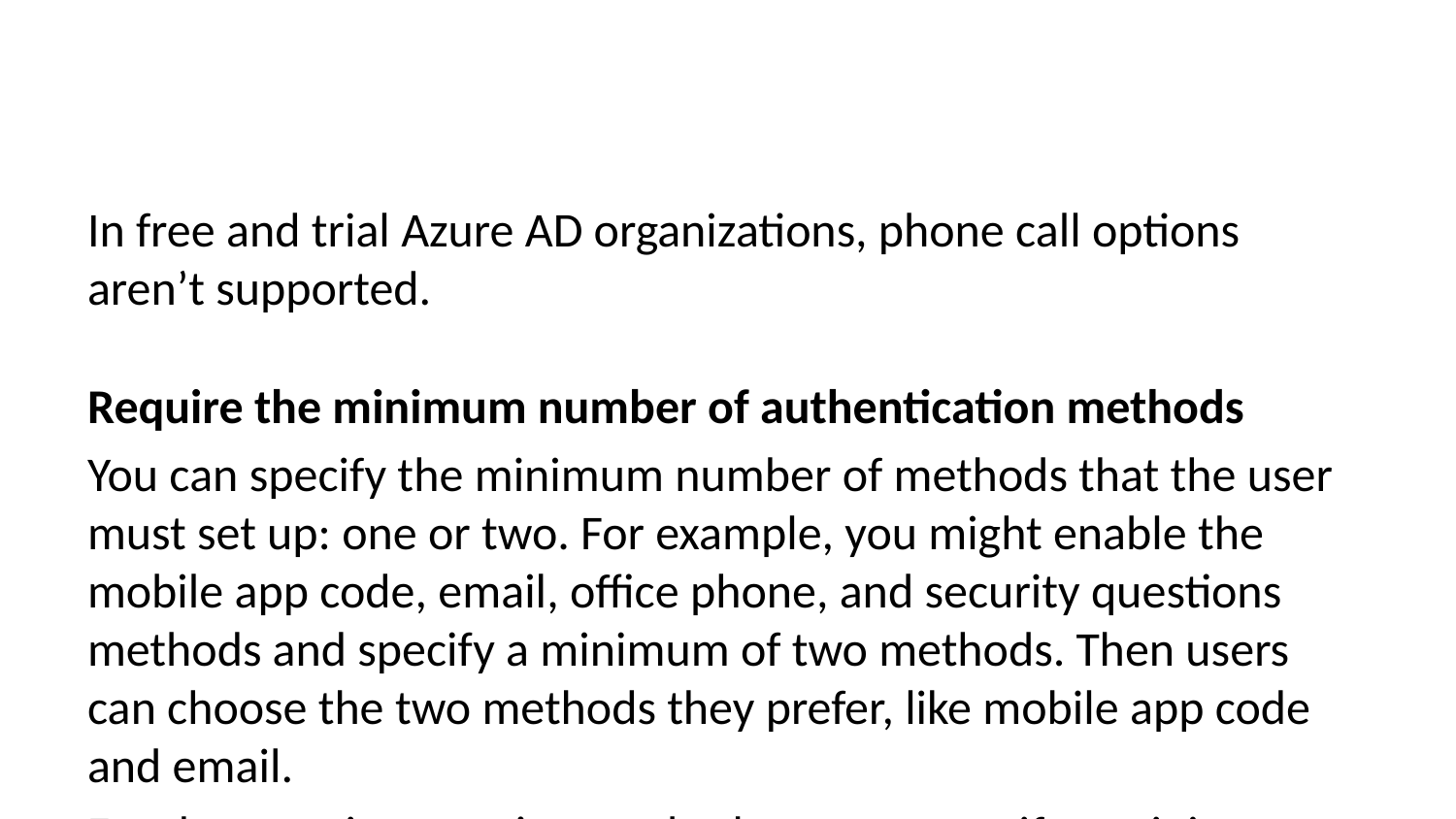

In free and trial Azure AD organizations, phone call options aren’t supported.
Require the minimum number of authentication methods
You can specify the minimum number of methods that the user must set up: one or two. For example, you might enable the mobile app code, email, office phone, and security questions methods and specify a minimum of two methods. Then users can choose the two methods they prefer, like mobile app code and email.
For the security question method, you can specify a minimum number of questions that the user must set up to register for this method. You also can specify a minimum number of questions that they must answer correctly to reset their password.
After your users register the required information for the minimum number of methods you’ve specified, they’re considered registered for SSPR.
Recommendations
Enable two or more of the authentication reset request methods.
Use the mobile app notification or code as the primary method, but also enable the email or office phone methods to support users without mobile devices.
The mobile phone method isn’t a recommended method because it’s possible to send fraudulent SMS messages.
The security question option is the least recommended method because the answers to the security questions might be known to other people. Only use the security question method in combination with at least one other method.
Accounts associated with administrator roles
A strong, two-method authentication policy is always applied to accounts with an administrator role, regardless of your configuration for other users.
The security questions method isn’t available to accounts that are associated with an administrator role.